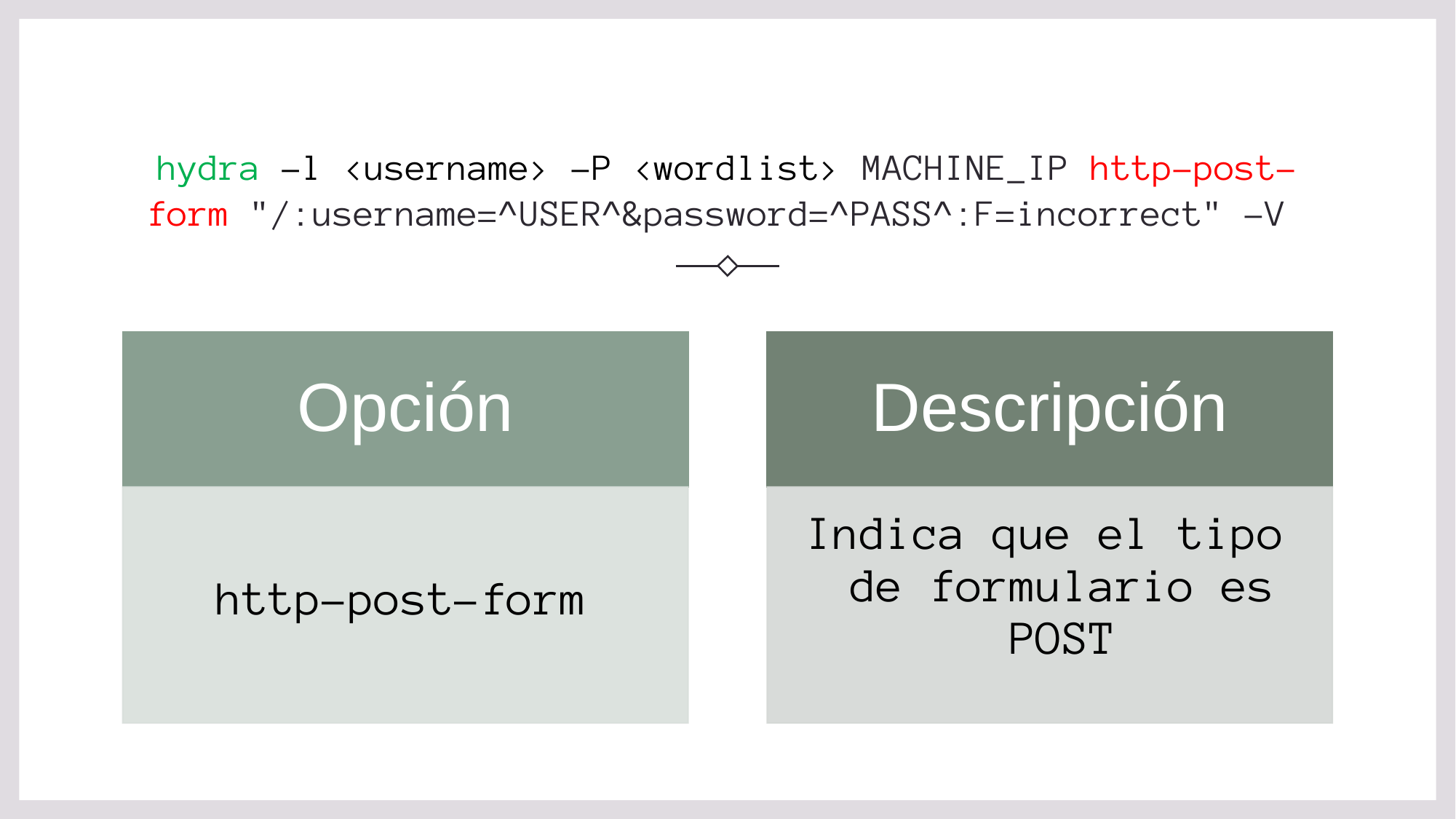

# hydra -l <username> -P <wordlist> MACHINE_IP http-post-form "/:username=^USER^&password=^PASS^:F=incorrect" -V

Opción

http-post-form
Descripción
Indica que el tipo de formulario es POST